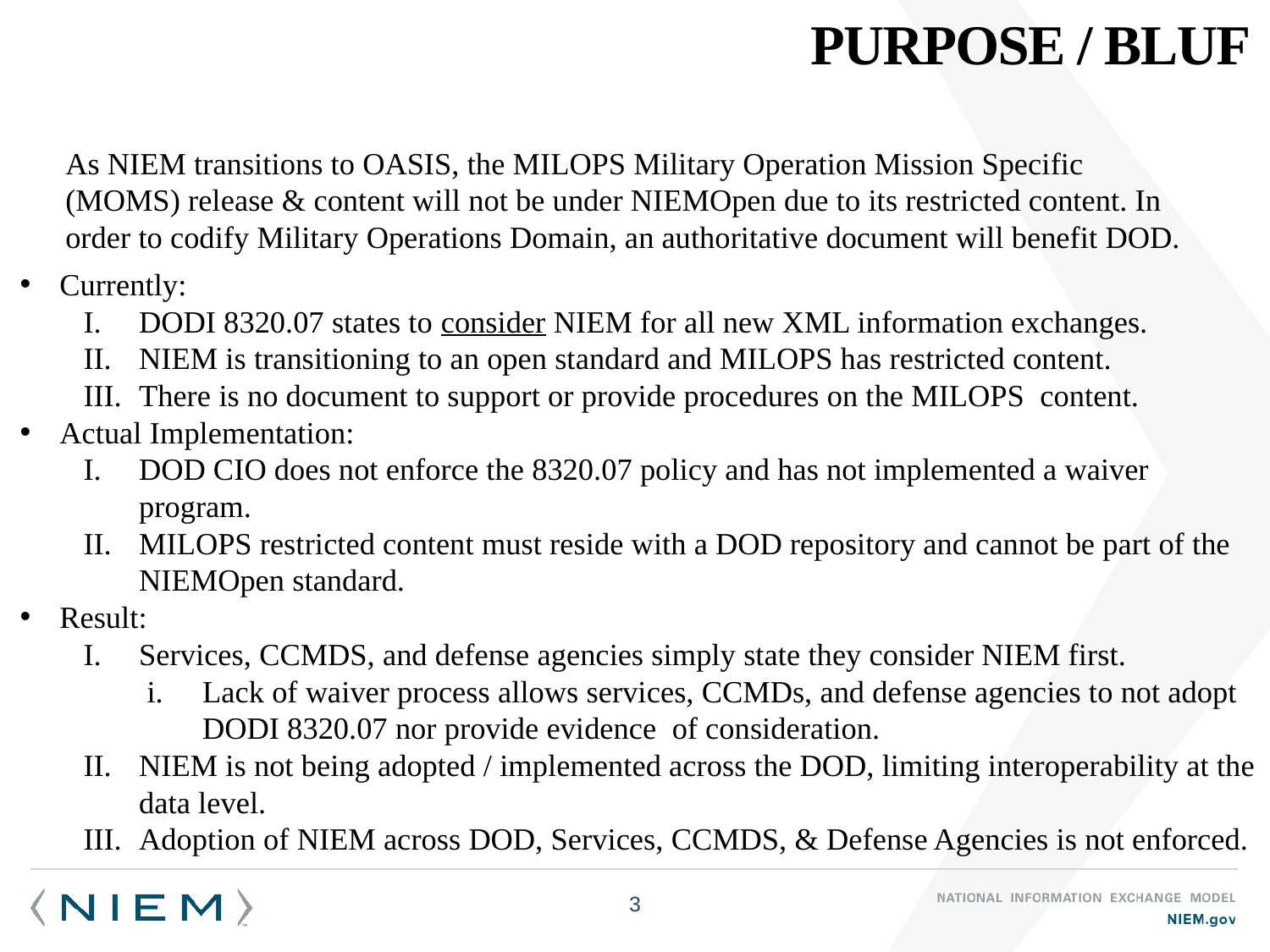

# Purpose / bluf
As NIEM transitions to OASIS, the MILOPS Military Operation Mission Specific (MOMS) release & content will not be under NIEMOpen due to its restricted content. In order to codify Military Operations Domain, an authoritative document will benefit DOD.
Currently:
DODI 8320.07 states to consider NIEM for all new XML information exchanges.
NIEM is transitioning to an open standard and MILOPS has restricted content.
There is no document to support or provide procedures on the MILOPS  content.
Actual Implementation:
DOD CIO does not enforce the 8320.07 policy and has not implemented a waiver program.
MILOPS restricted content must reside with a DOD repository and cannot be part of the NIEMOpen standard.
Result:
Services, CCMDS, and defense agencies simply state they consider NIEM first.
Lack of waiver process allows services, CCMDs, and defense agencies to not adopt DODI 8320.07 nor provide evidence  of consideration.
NIEM is not being adopted / implemented across the DOD, limiting interoperability at the data level.
Adoption of NIEM across DOD, Services, CCMDS, & Defense Agencies is not enforced.

3